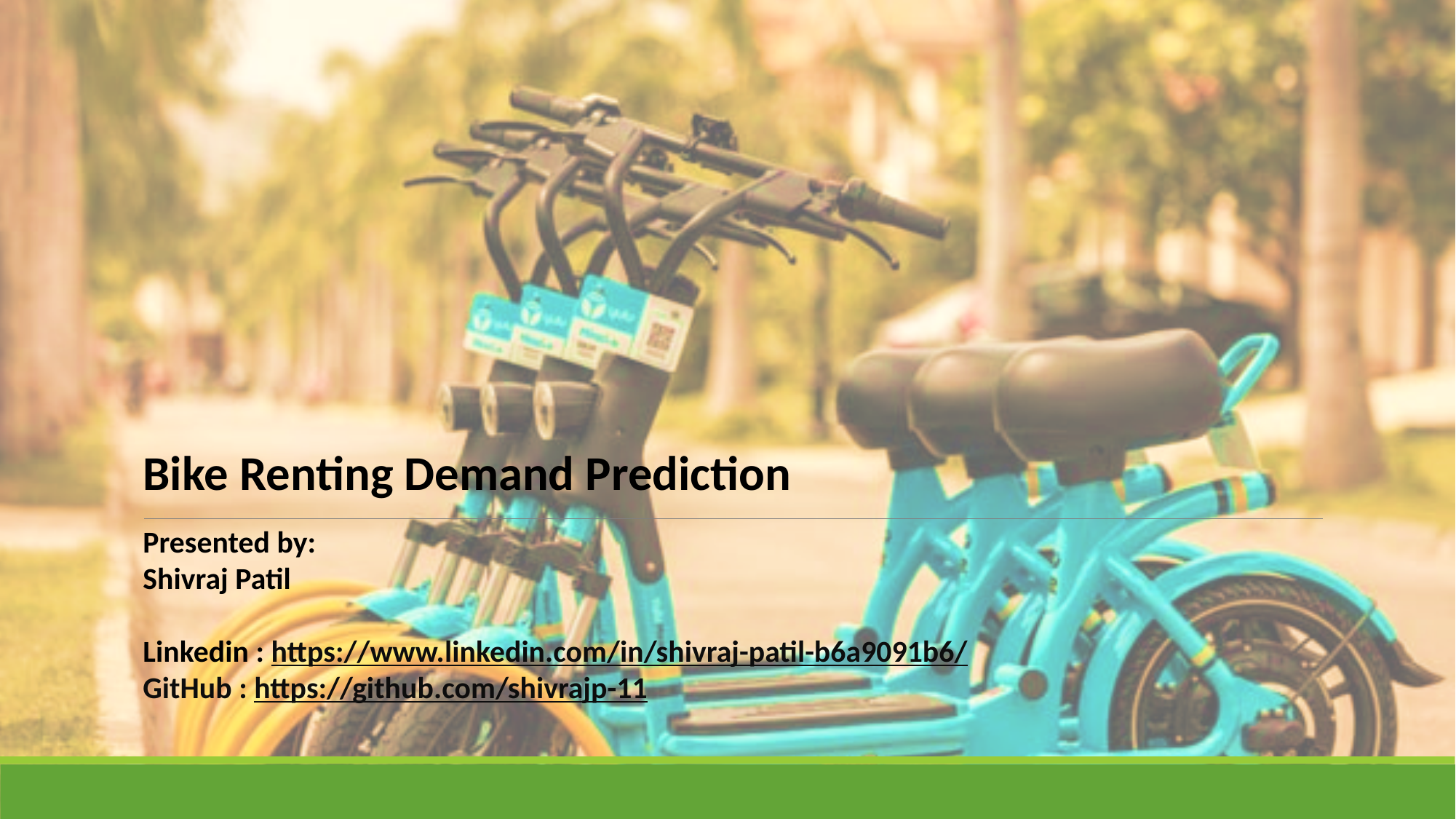

Bike Renting Demand Prediction
Presented by:
Shivraj Patil

Linkedin : https://www.linkedin.com/in/shivraj-patil-b6a9091b6/
GitHub : https://github.com/shivrajp-11